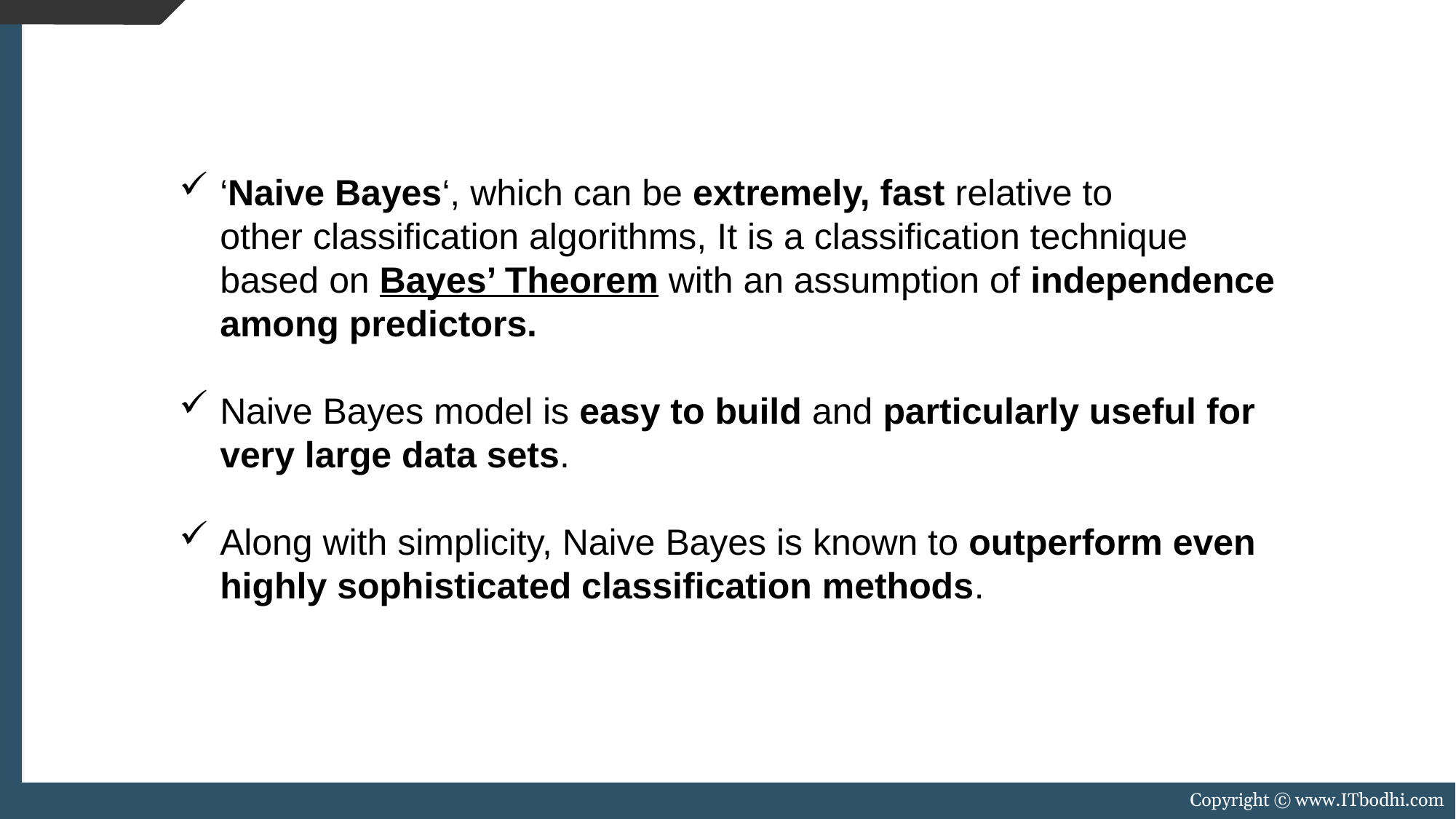

‘Naive Bayes‘, which can be extremely, fast relative to other classification algorithms, It is a classification technique based on Bayes’ Theorem with an assumption of independence among predictors.

Naive Bayes model is easy to build and particularly useful for very large data sets.

Along with simplicity, Naive Bayes is known to outperform even highly sophisticated classification methods.

Copyright © www.ITbodhi.com